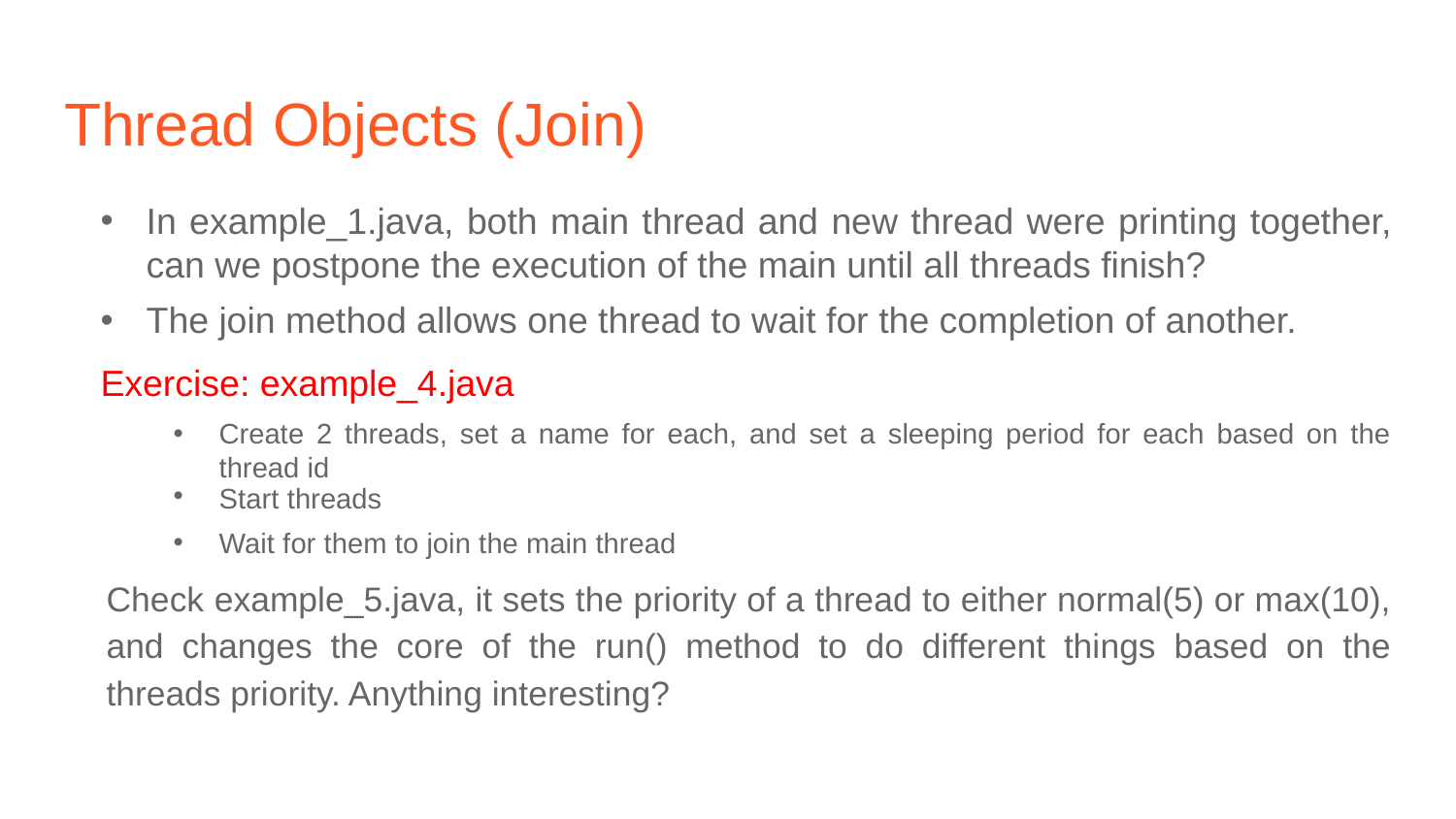

# Thread Objects (Join)
In example_1.java, both main thread and new thread were printing together, can we postpone the execution of the main until all threads finish?
The join method allows one thread to wait for the completion of another.
Exercise: example_4.java
Create 2 threads, set a name for each, and set a sleeping period for each based on the thread id
Start threads
Wait for them to join the main thread
Check example_5.java, it sets the priority of a thread to either normal(5) or max(10), and changes the core of the run() method to do different things based on the threads priority. Anything interesting?